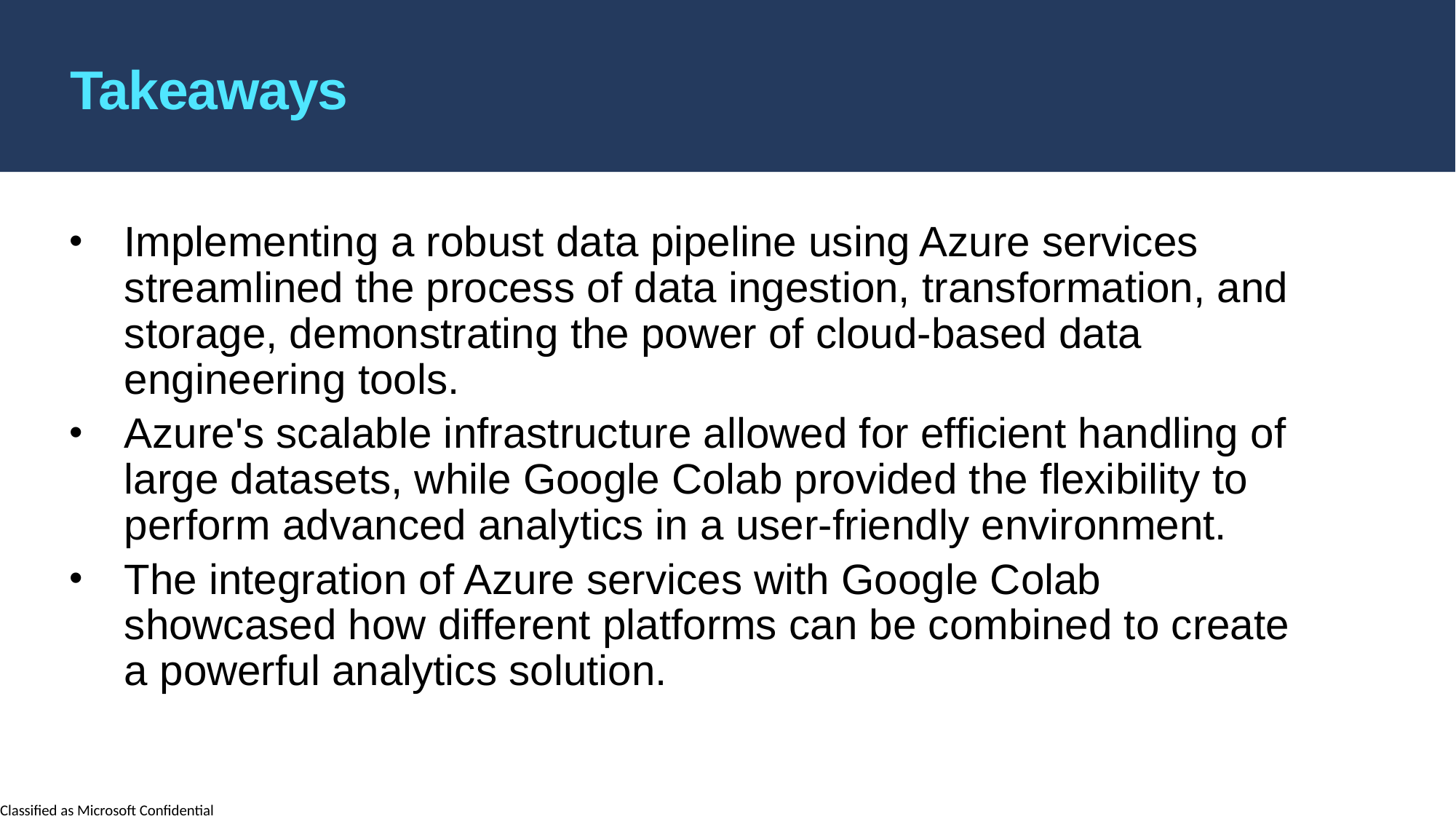

Takeaways
Implementing a robust data pipeline using Azure services streamlined the process of data ingestion, transformation, and storage, demonstrating the power of cloud-based data engineering tools.
Azure's scalable infrastructure allowed for efficient handling of large datasets, while Google Colab provided the flexibility to perform advanced analytics in a user-friendly environment.
The integration of Azure services with Google Colab showcased how different platforms can be combined to create a powerful analytics solution.